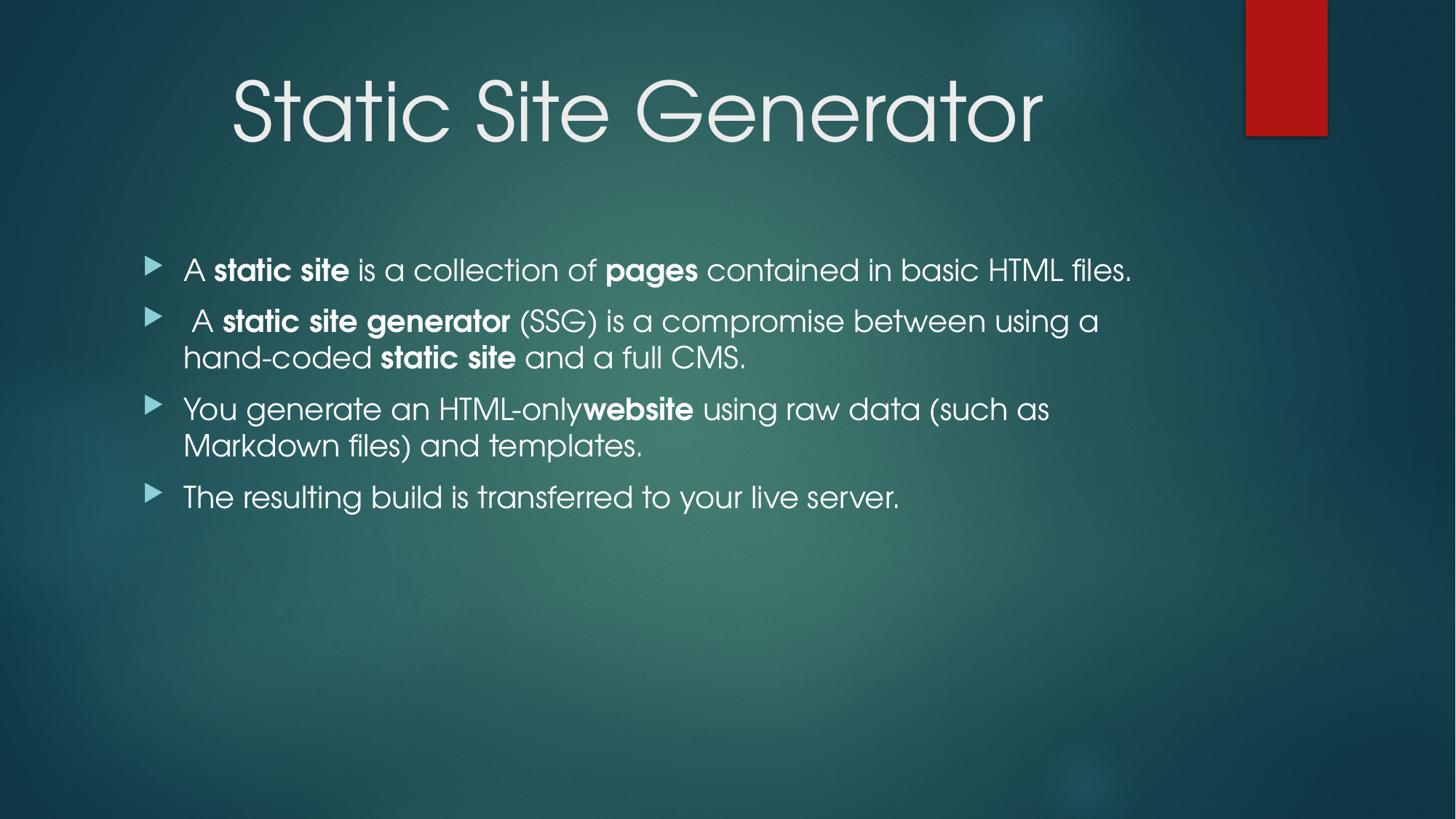

# Static Site Generator
A static site is a collection of pages contained in basic HTML files.
 A static site generator (SSG) is a compromise between using a hand-coded static site and a full CMS.
You generate an HTML-onlywebsite using raw data (such as Markdown files) and templates.
The resulting build is transferred to your live server.